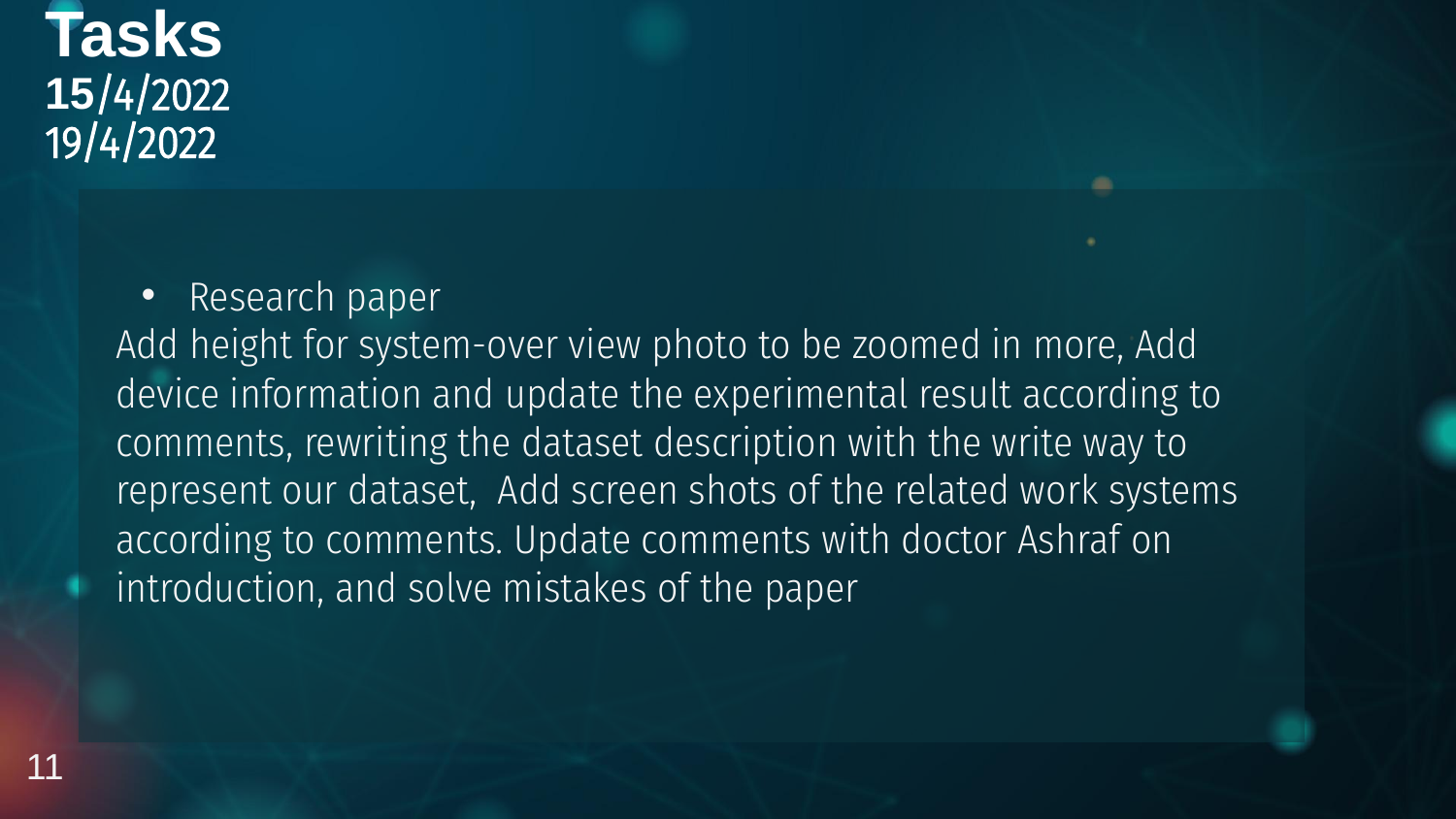

Tasks
15/4/2022
19/4/2022

Research paper
Add height for system-over view photo to be zoomed in more, Add device information and update the experimental result according to comments, rewriting the dataset description with the write way to represent our dataset,  Add screen shots of the related work systems according to comments. Update comments with doctor Ashraf on introduction, and solve mistakes of the paper

11